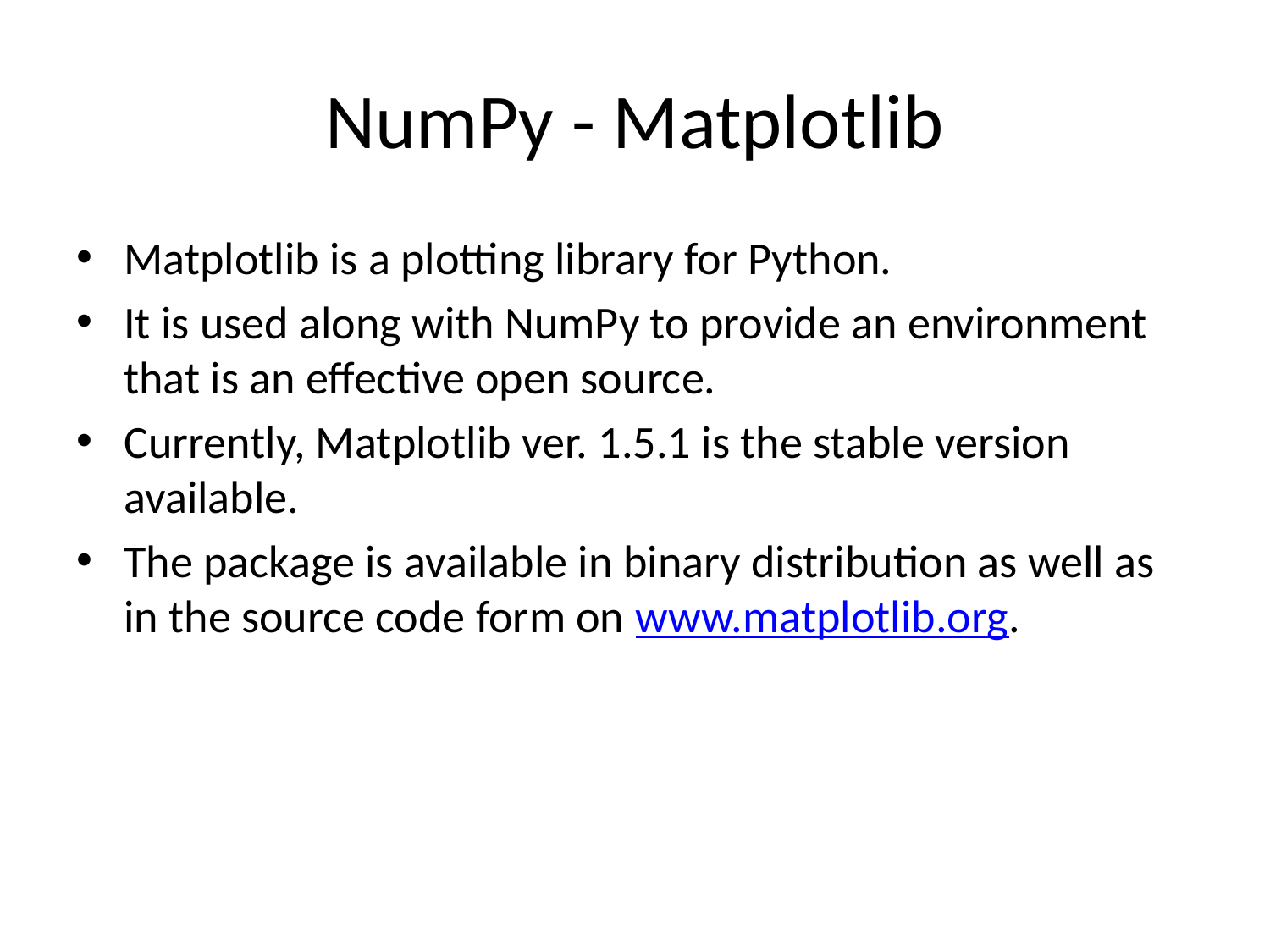

# NumPy - Matplotlib
Matplotlib is a plotting library for Python.
It is used along with NumPy to provide an environment that is an effective open source.
Currently, Matplotlib ver. 1.5.1 is the stable version available.
The package is available in binary distribution as well as in the source code form on www.matplotlib.org.